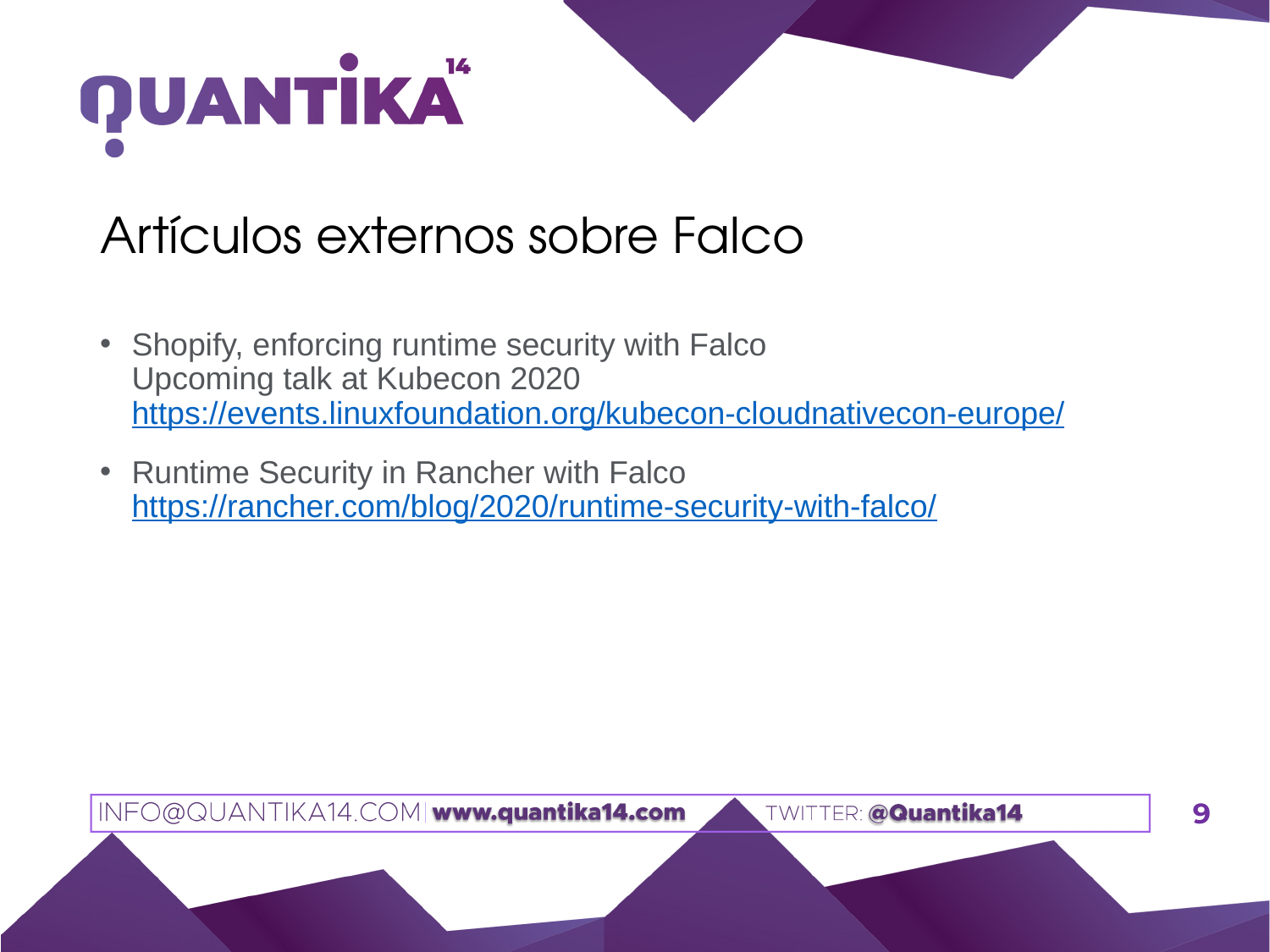

# Artículos externos sobre Falco
Shopify, enforcing runtime security with Falco
Upcoming talk at Kubecon 2020
https://events.linuxfoundation.org/kubecon-cloudnativecon-europe/
Runtime Security in Rancher with Falco
https://rancher.com/blog/2020/runtime-security-with-falco/